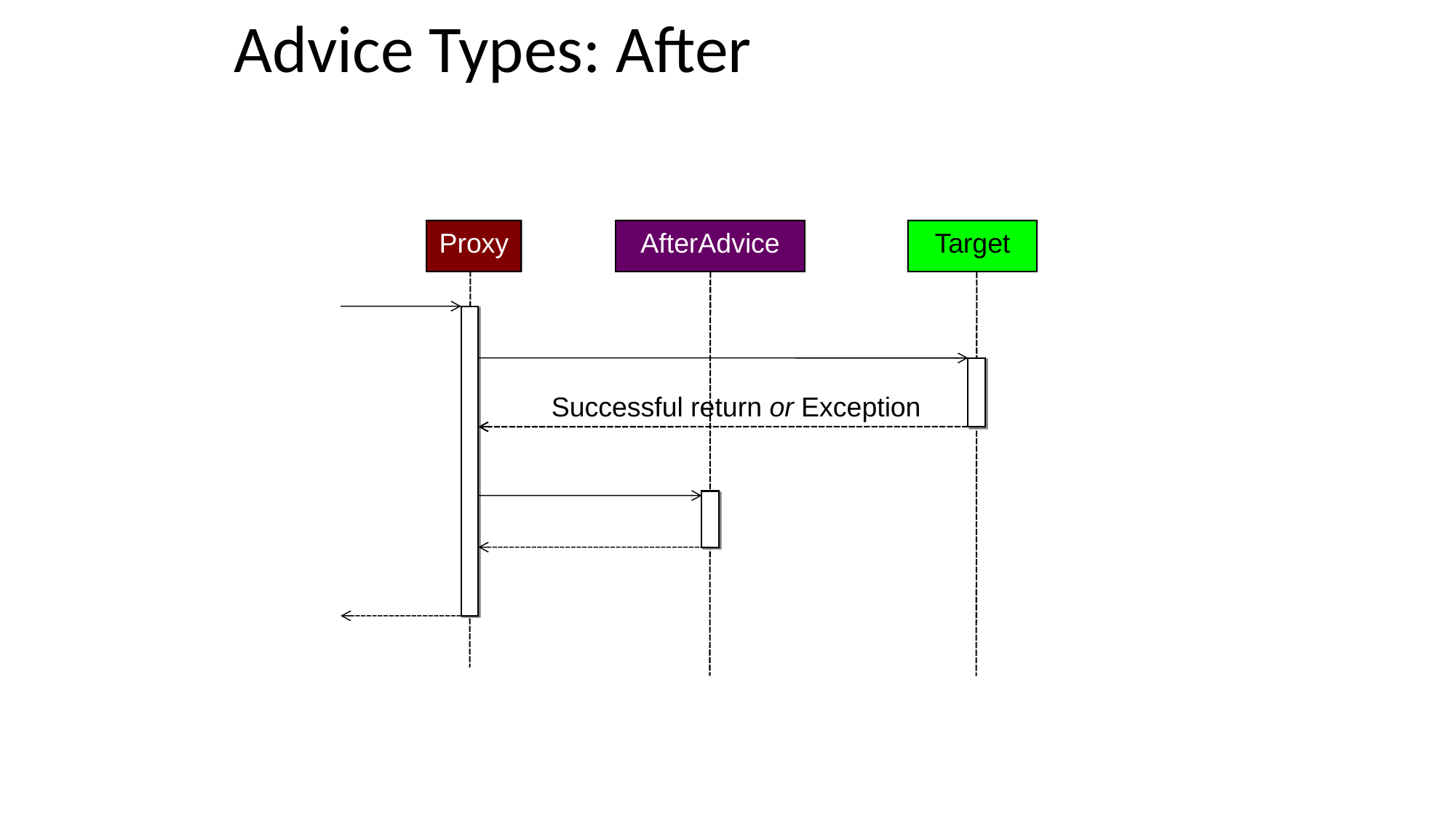

Advice Types: After
Proxy
AfterAdvice
Target

Successful return or Exception